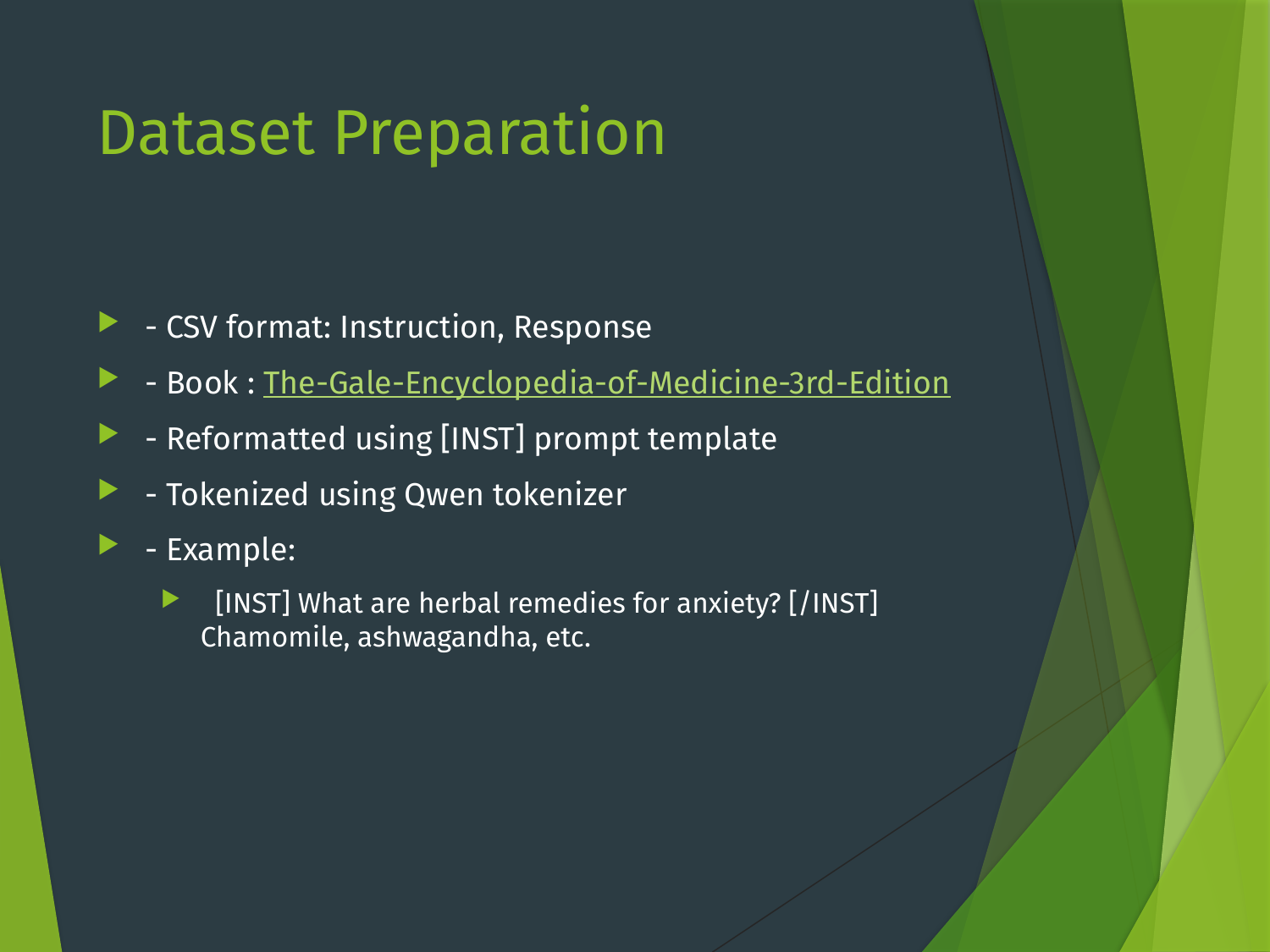

# Dataset Preparation
- CSV format: Instruction, Response
- Book : The-Gale-Encyclopedia-of-Medicine-3rd-Edition
- Reformatted using [INST] prompt template
- Tokenized using Qwen tokenizer
- Example:
  [INST] What are herbal remedies for anxiety? [/INST] Chamomile, ashwagandha, etc.